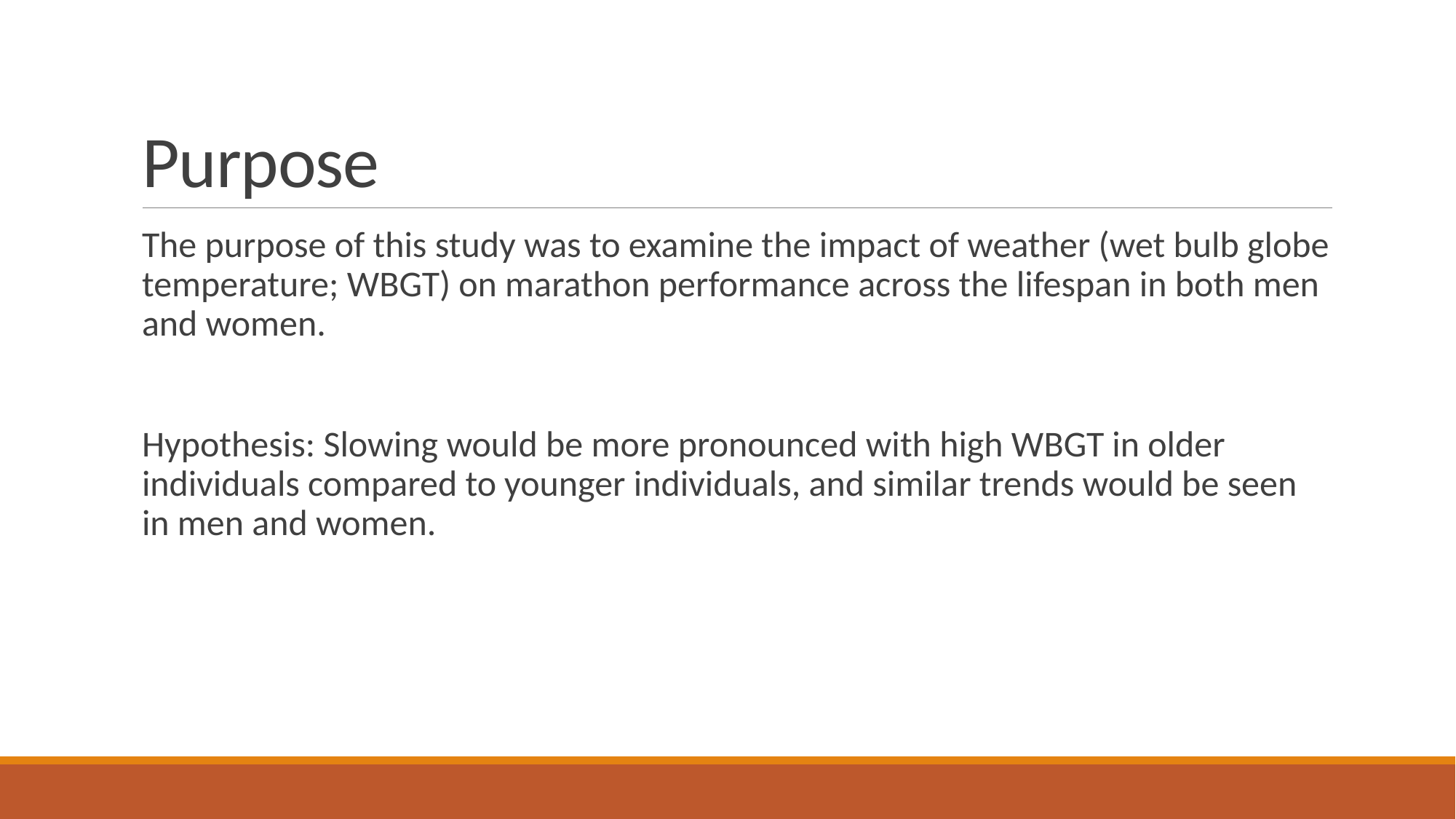

# Purpose
The purpose of this study was to examine the impact of weather (wet bulb globe temperature; WBGT) on marathon performance across the lifespan in both men and women.

Hypothesis: Slowing would be more pronounced with high WBGT in older individuals compared to younger individuals, and similar trends would be seen in men and women.